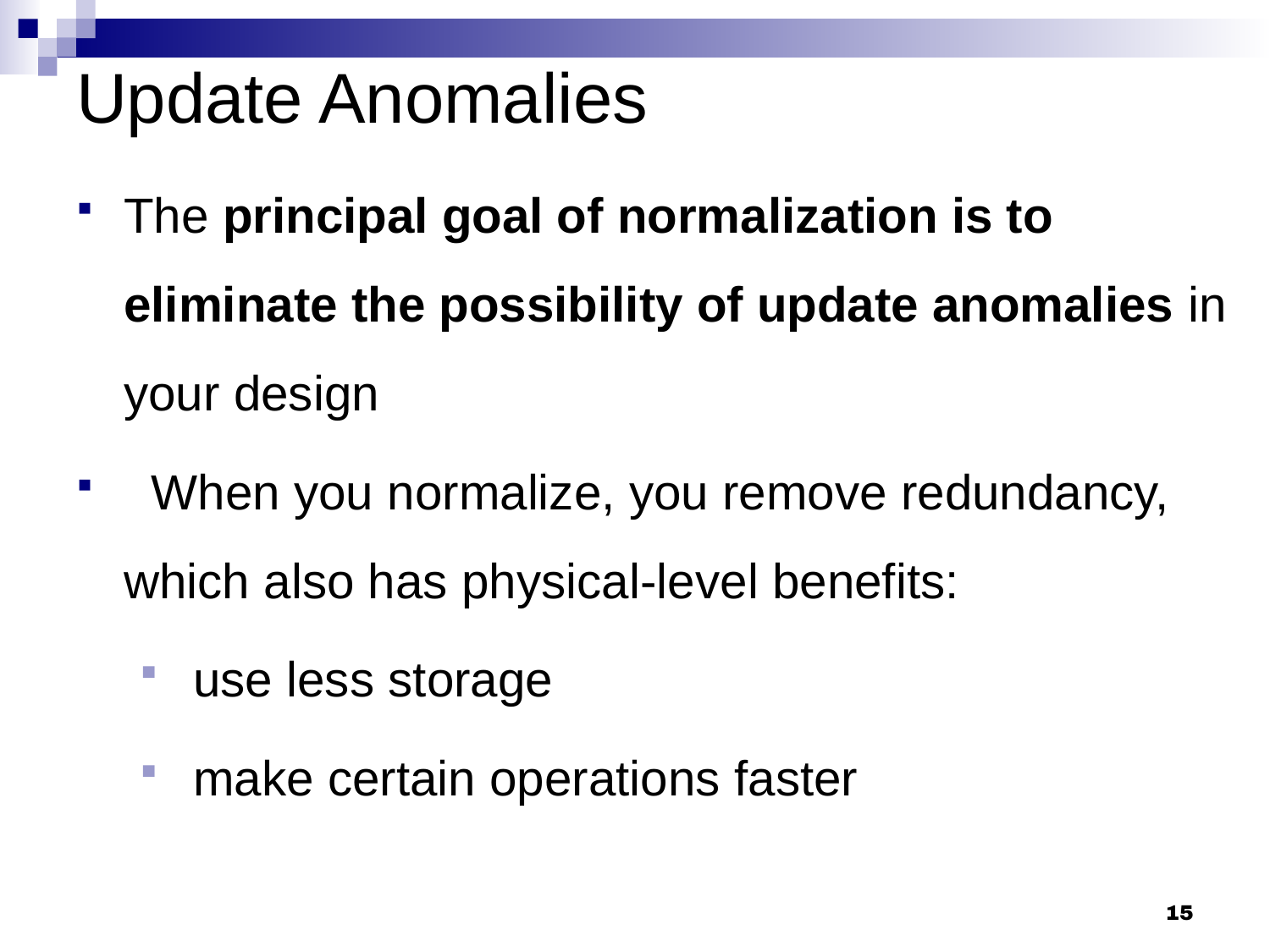

# Update Anomalies
The principal goal of normalization is to eliminate the possibility of update anomalies in your design
  When you normalize, you remove redundancy, which also has physical-level benefits:
 use less storage
 make certain operations faster

15